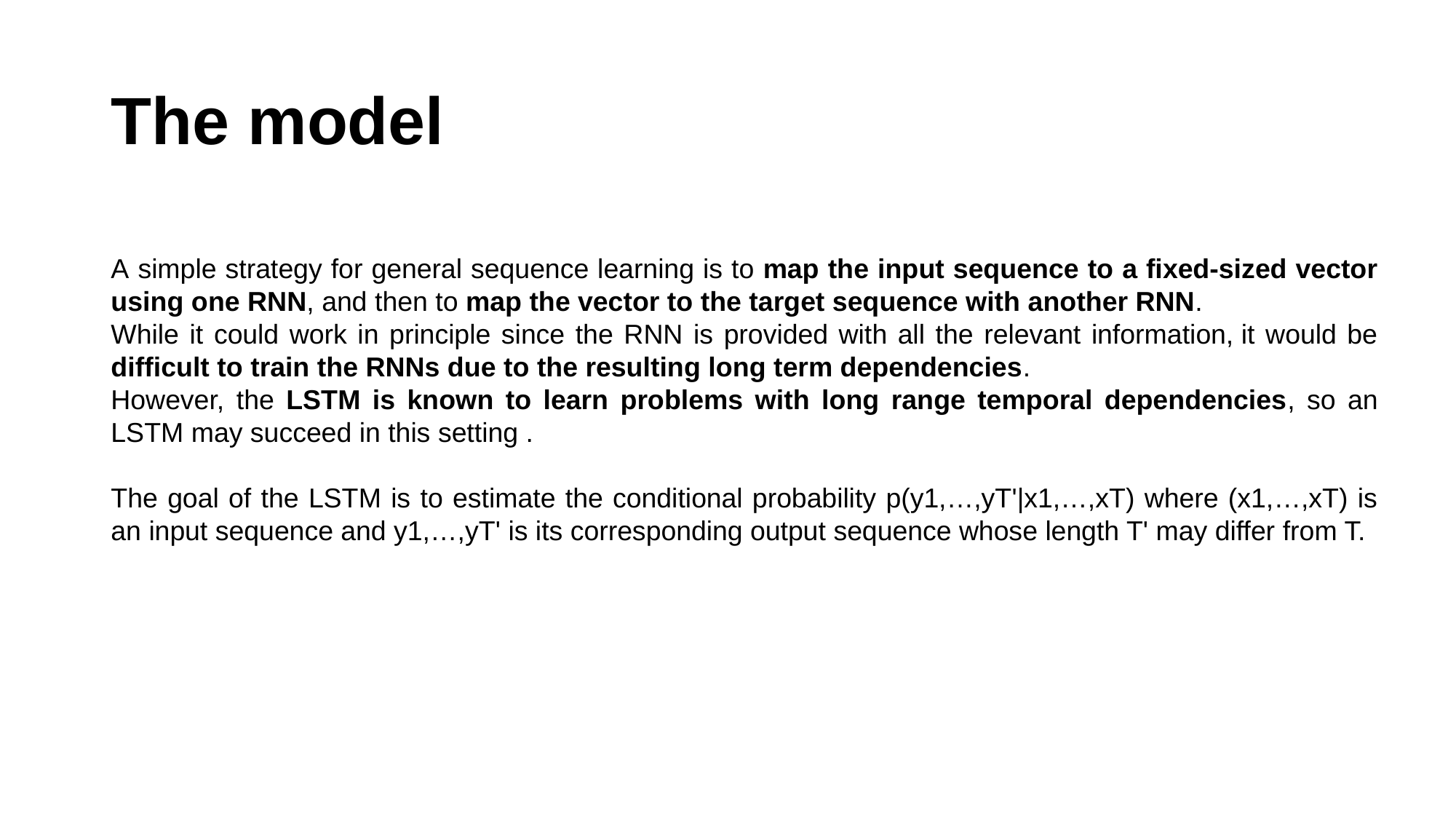

# The model
A simple strategy for general sequence learning is to map the input sequence to a fixed-sized vector using one RNN, and then to map the vector to the target sequence with another RNN.
While it could work in principle since the RNN is provided with all the relevant information, it would be difficult to train the RNNs due to the resulting long term dependencies.
However, the LSTM is known to learn problems with long range temporal dependencies, so an LSTM may succeed in this setting .

The goal of the LSTM is to estimate the conditional probability p(y1,…,yT'|x1,…,xT) where (x1,…,xT) is an input sequence and y1,…,yT' is its corresponding output sequence whose length T' may differ from T.